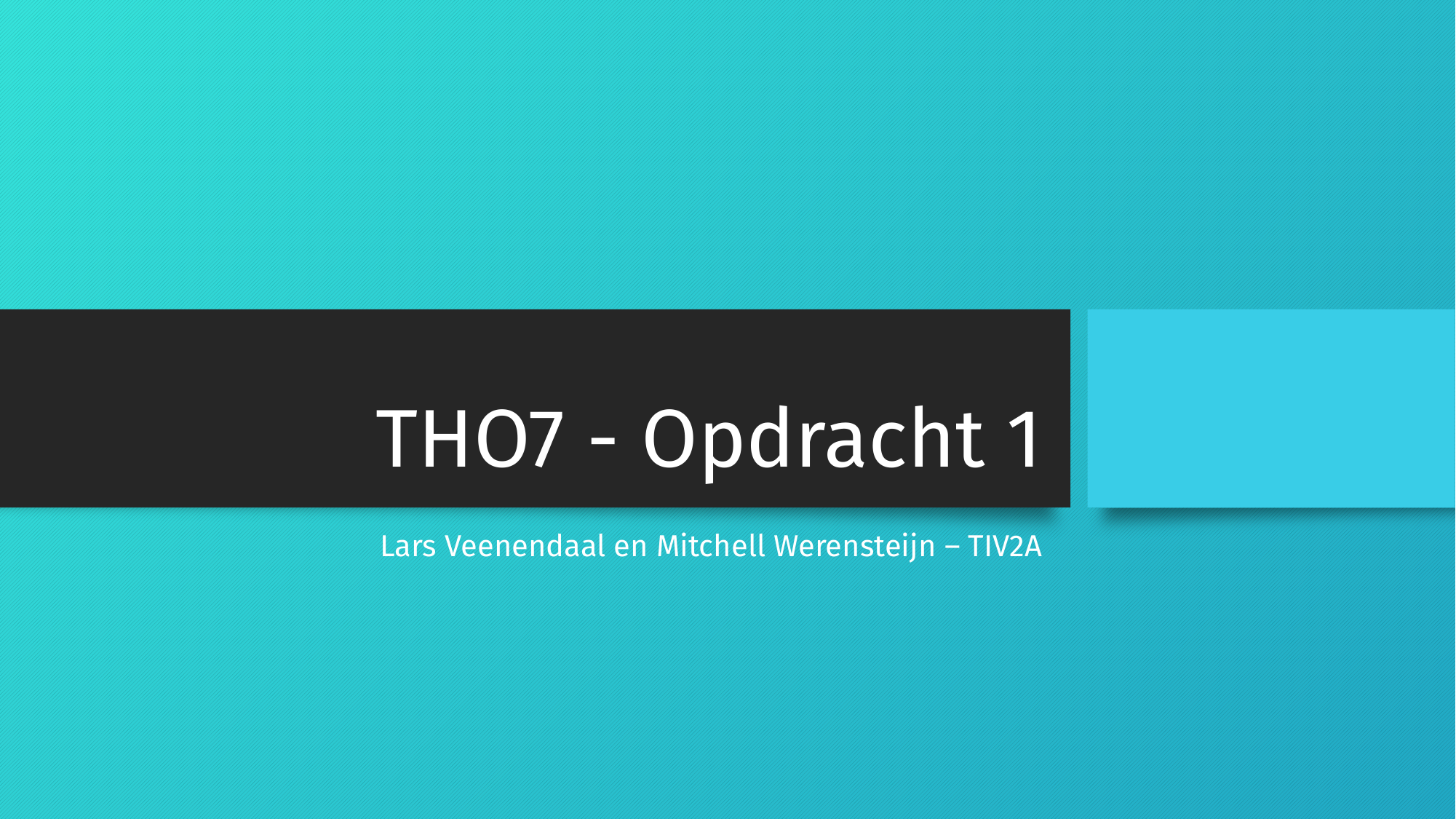

# THO7 - Opdracht 1
Lars Veenendaal en Mitchell Werensteijn – TIV2A